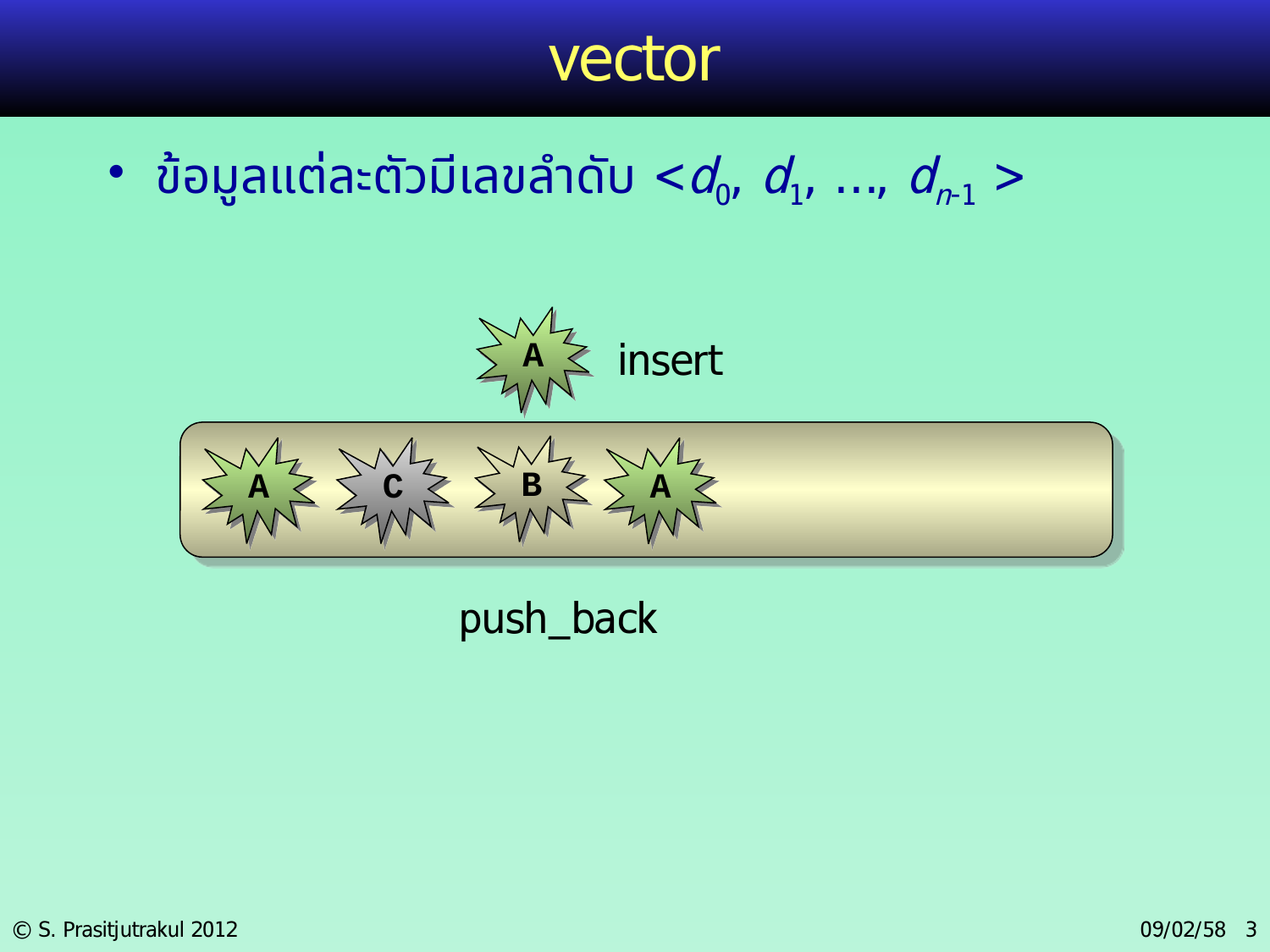

# vector
ข้อมูลแต่ละตัวมีเลขลำดับ <d0, d1, ..., dn-1 >

A
insert

B

A

C

A
push_back